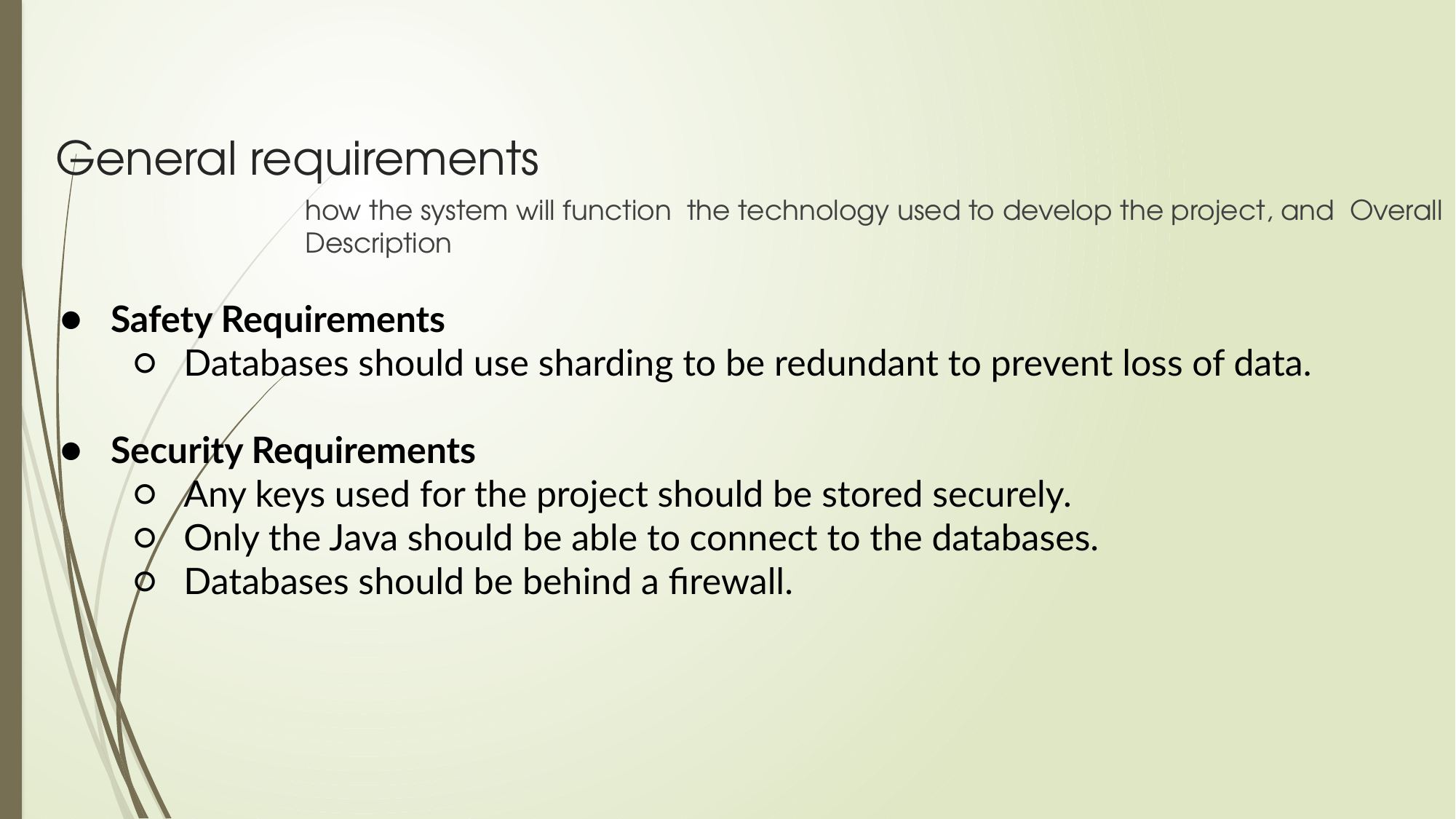

# General requirements
how the system will function  the technology used to develop the project, and  Overall Description
Safety Requirements
Databases should use sharding to be redundant to prevent loss of data.

Security Requirements
Any keys used for the project should be stored securely.
Only the Java should be able to connect to the databases.
Databases should be behind a firewall.